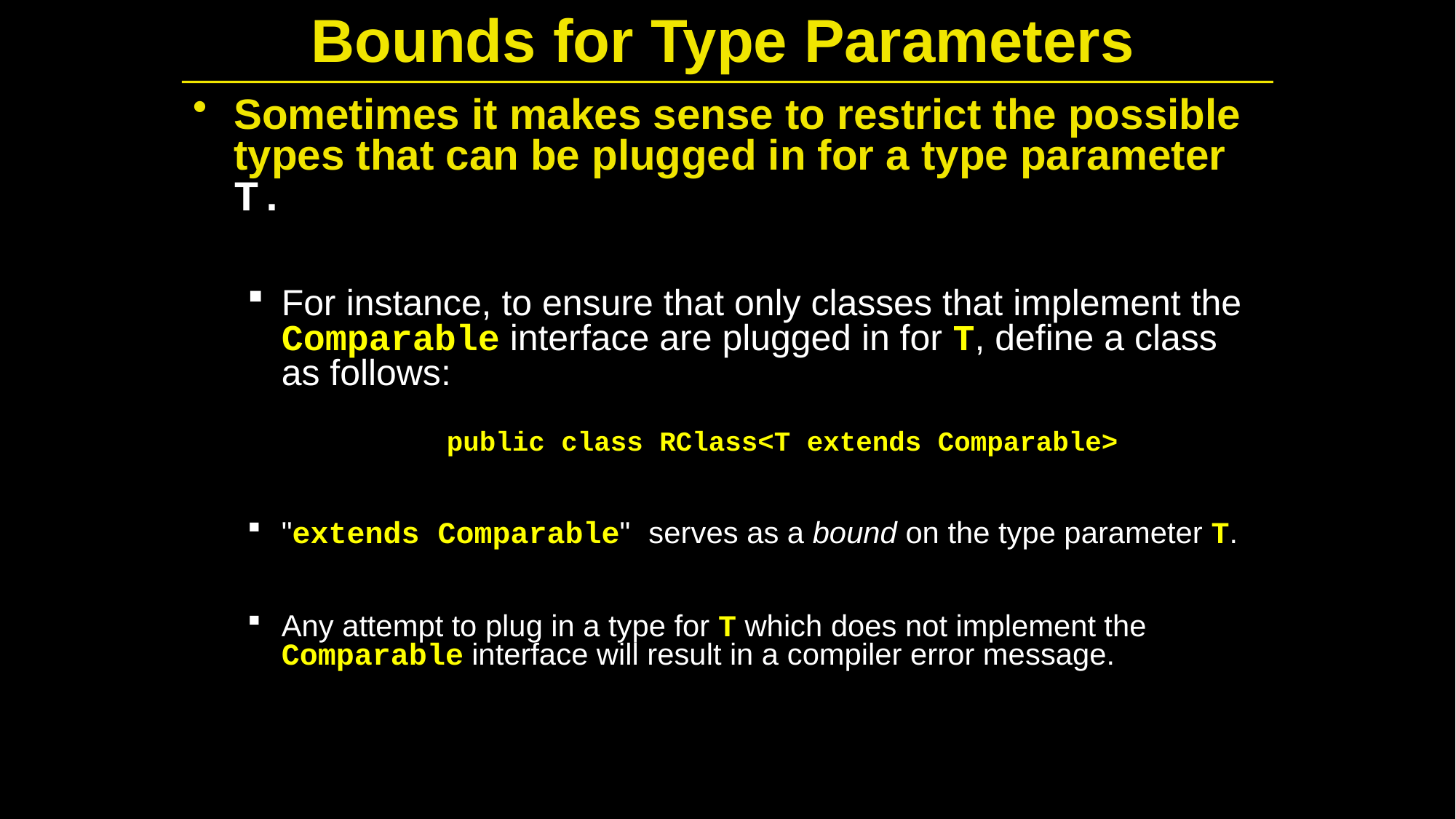

# Bounds for Type Parameters

Sometimes it makes sense to restrict the possible types that can be plugged in for a type parameter T.

For instance, to ensure that only classes that implement the Comparable interface are plugged in for T, define a class as follows:

public class RClass<T extends Comparable>

"extends Comparable" serves as a bound on the type parameter T.

Any attempt to plug in a type for T which does not implement the Comparable interface will result in a compiler error message.